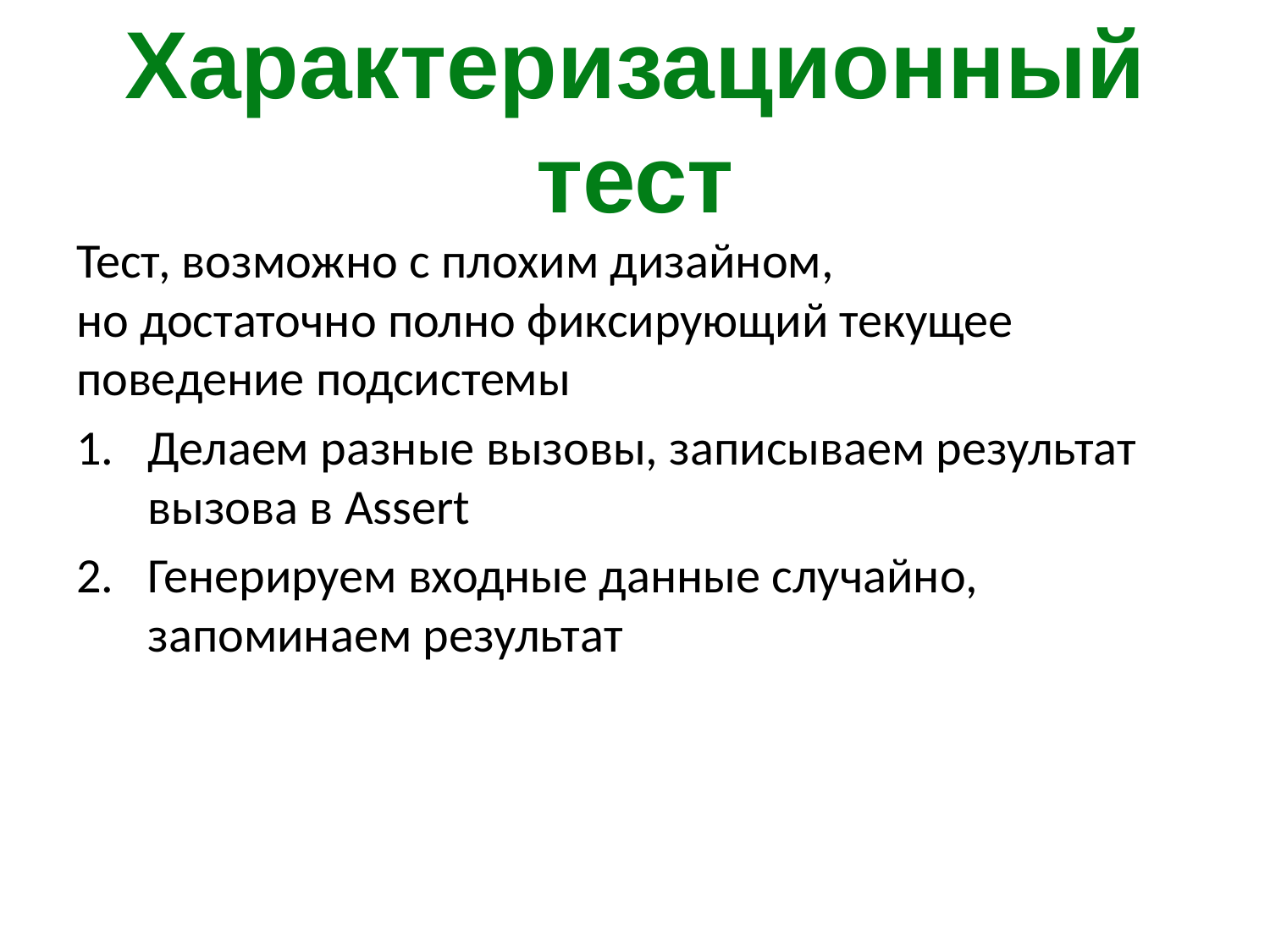

# Характеризационный тест
Тест, возможно с плохим дизайном,
но достаточно полно фиксирующий текущее поведение подсистемы
Делаем разные вызовы, записываем результат вызова в Assert
Генерируем входные данные случайно, запоминаем результат